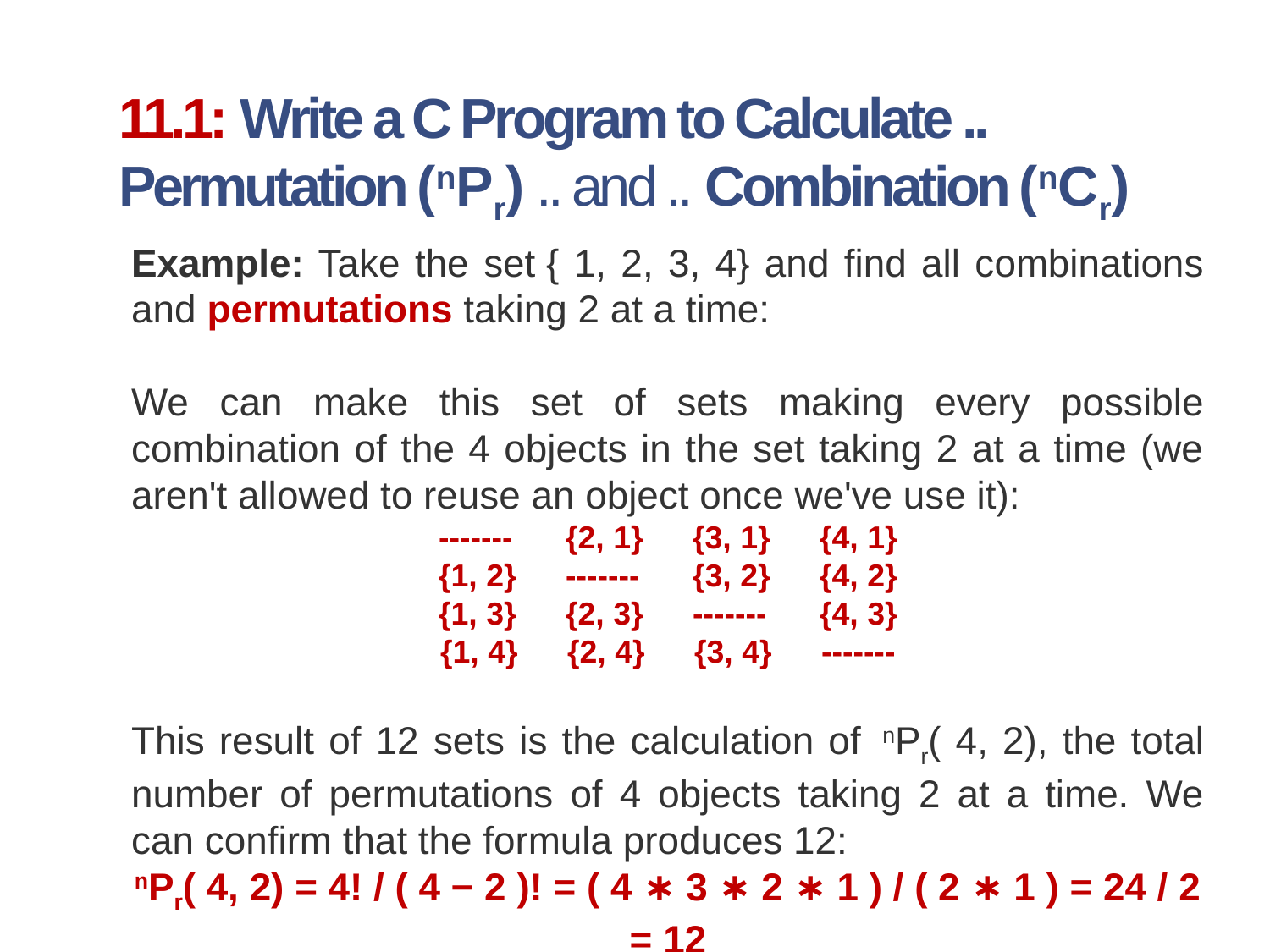

# 11.1: Write a C Program to Calculate .. Permutation (nPr) .. and .. Combination (nCr)
Example: Take the set { 1, 2, 3, 4} and find all combinations and permutations taking 2 at a time:

We can make this set of sets making every possible combination of the 4 objects in the set taking 2 at a time (we aren't allowed to reuse an object once we've use it):
------- 	{2, 1} 	{3, 1} 	{4, 1}
{1, 2} 	------- 	{3, 2} 	{4, 2}
{1, 3} 	{2, 3} 	------- 	{4, 3}
{1, 4} 	{2, 4} 	{3, 4} 	-------

This result of 12 sets is the calculation of  nPr( 4, 2), the total number of permutations of 4 objects taking 2 at a time. We can confirm that the formula produces 12:
nPr( 4, 2) = 4! / ( 4 − 2 )! = ( 4 ∗ 3 ∗ 2 ∗ 1 ) / ( 2 ∗ 1 ) = 24 / 2 = 12